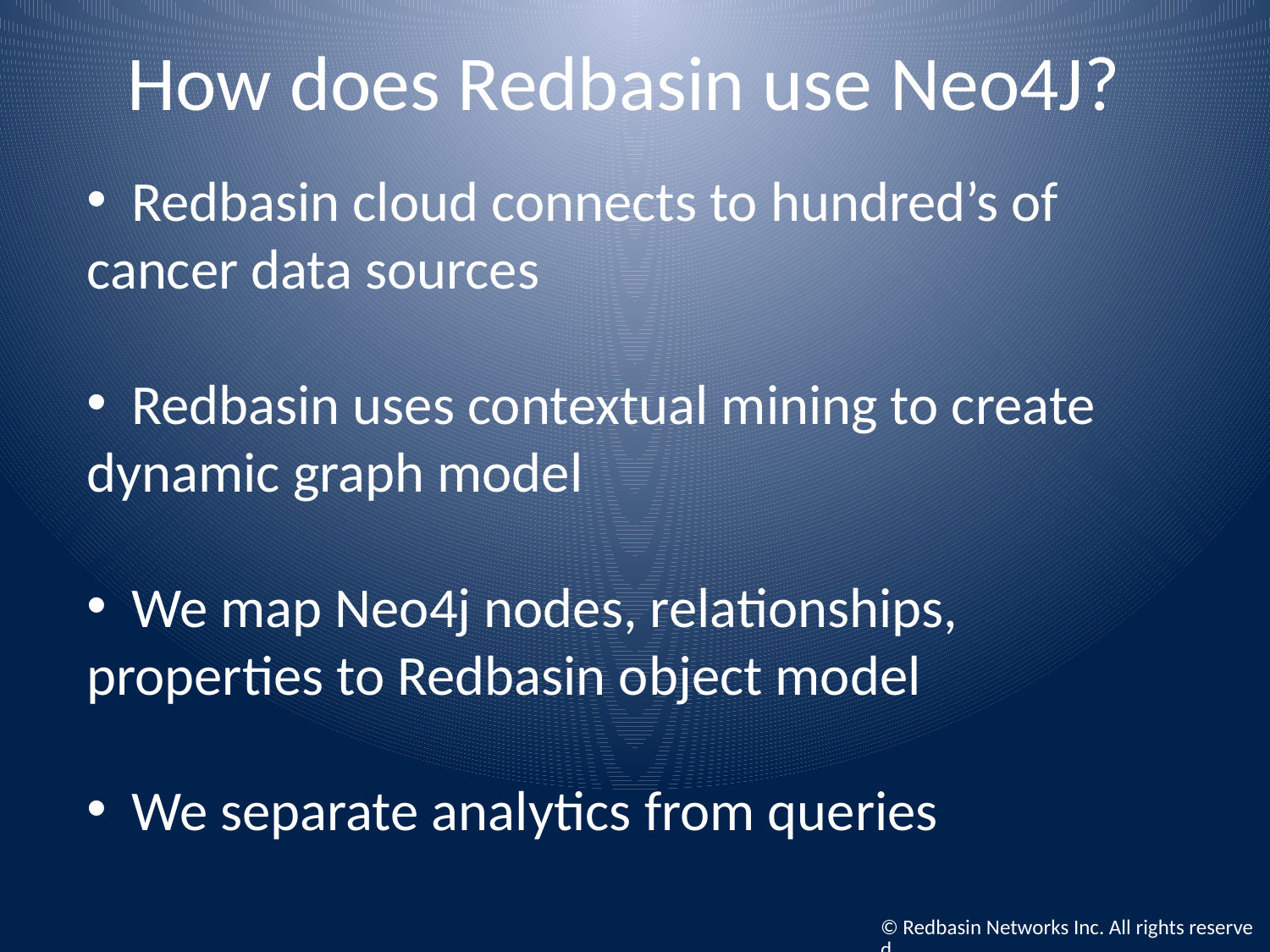

# How does Redbasin use Neo4J?
  Redbasin cloud connects to hundred’s of cancer data sources

  Redbasin uses contextual mining to create dynamic graph model

  We map Neo4j nodes, relationships, properties to Redbasin object model

  We separate analytics from queries

© Redbasin Networks Inc. All rights reserved.